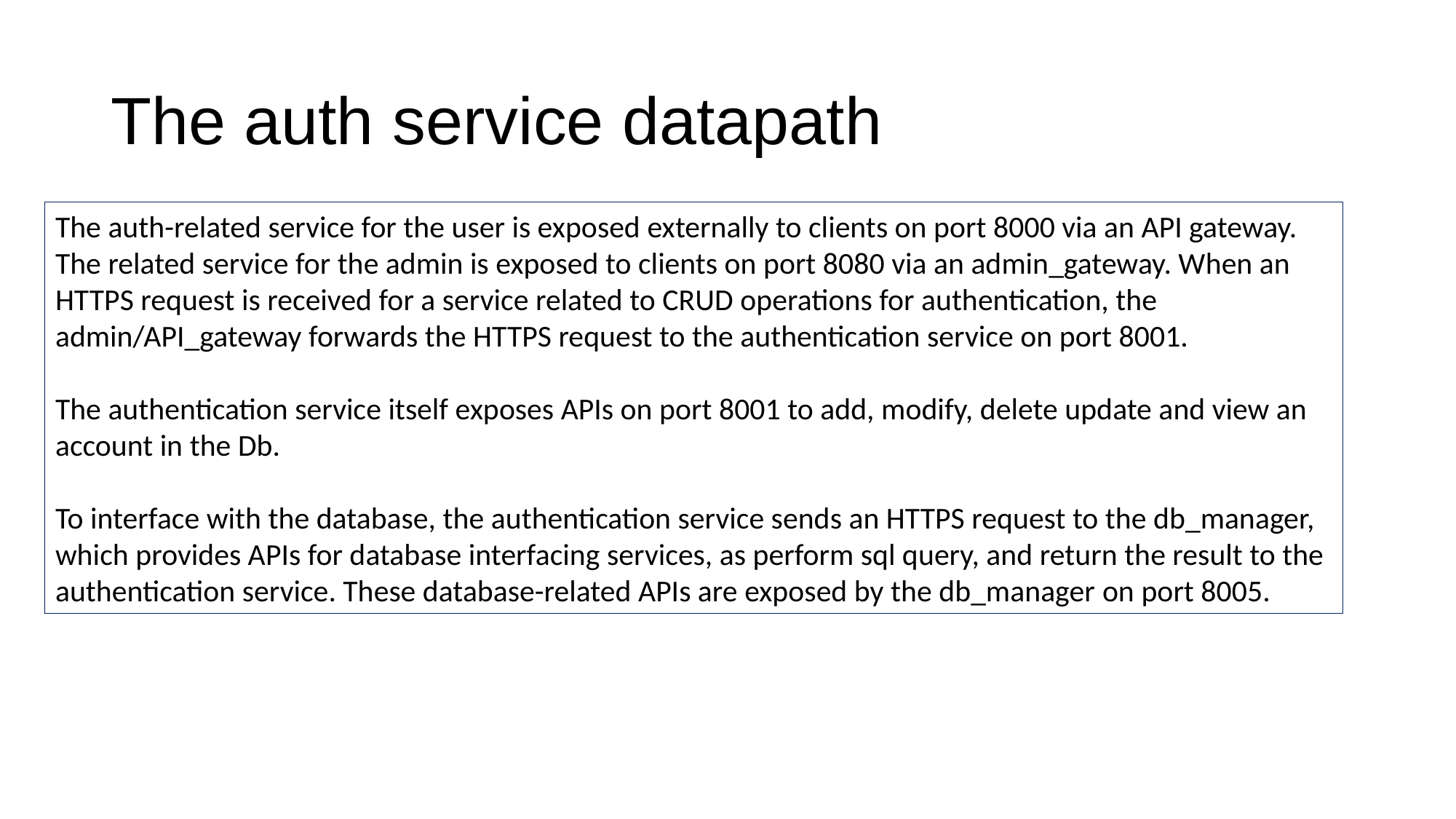

# The auth service datapath
The auth-related service for the user is exposed externally to clients on port 8000 via an API gateway. The related service for the admin is exposed to clients on port 8080 via an admin_gateway. When an HTTPS request is received for a service related to CRUD operations for authentication, the admin/API_gateway forwards the HTTPS request to the authentication service on port 8001.

The authentication service itself exposes APIs on port 8001 to add, modify, delete update and view an account in the Db.

To interface with the database, the authentication service sends an HTTPS request to the db_manager, which provides APIs for database interfacing services, as perform sql query, and return the result to the authentication service. These database-related APIs are exposed by the db_manager on port 8005.